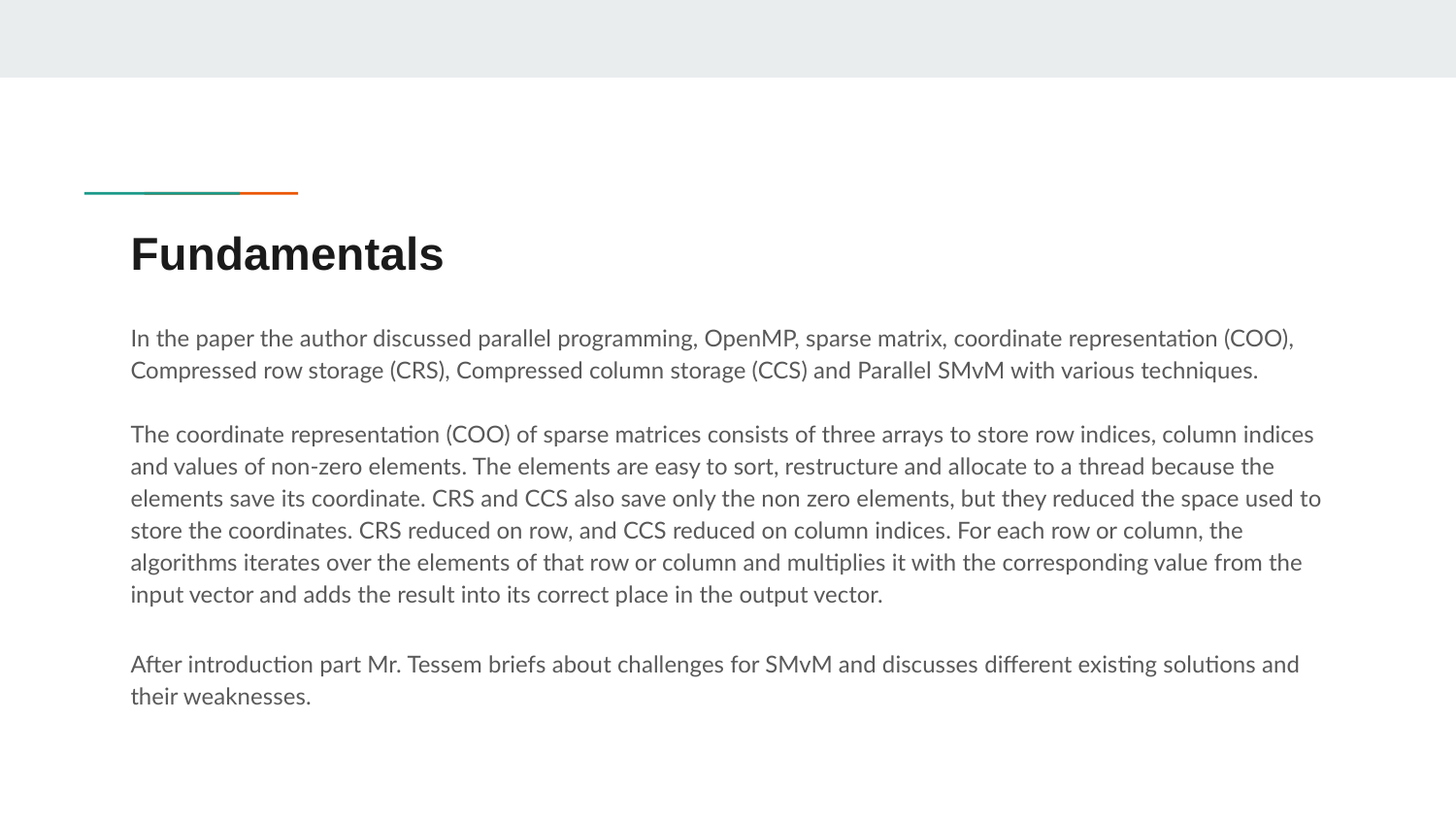

# Fundamentals
In the paper the author discussed parallel programming, OpenMP, sparse matrix, coordinate representation (COO), Compressed row storage (CRS), Compressed column storage (CCS) and Parallel SMvM with various techniques.

The coordinate representation (COO) of sparse matrices consists of three arrays to store row indices, column indices and values of non-zero elements. The elements are easy to sort, restructure and allocate to a thread because the elements save its coordinate. CRS and CCS also save only the non zero elements, but they reduced the space used to store the coordinates. CRS reduced on row, and CCS reduced on column indices. For each row or column, the algorithms iterates over the elements of that row or column and multiplies it with the corresponding value from the input vector and adds the result into its correct place in the output vector.

After introduction part Mr. Tessem briefs about challenges for SMvM and discusses different existing solutions and their weaknesses.